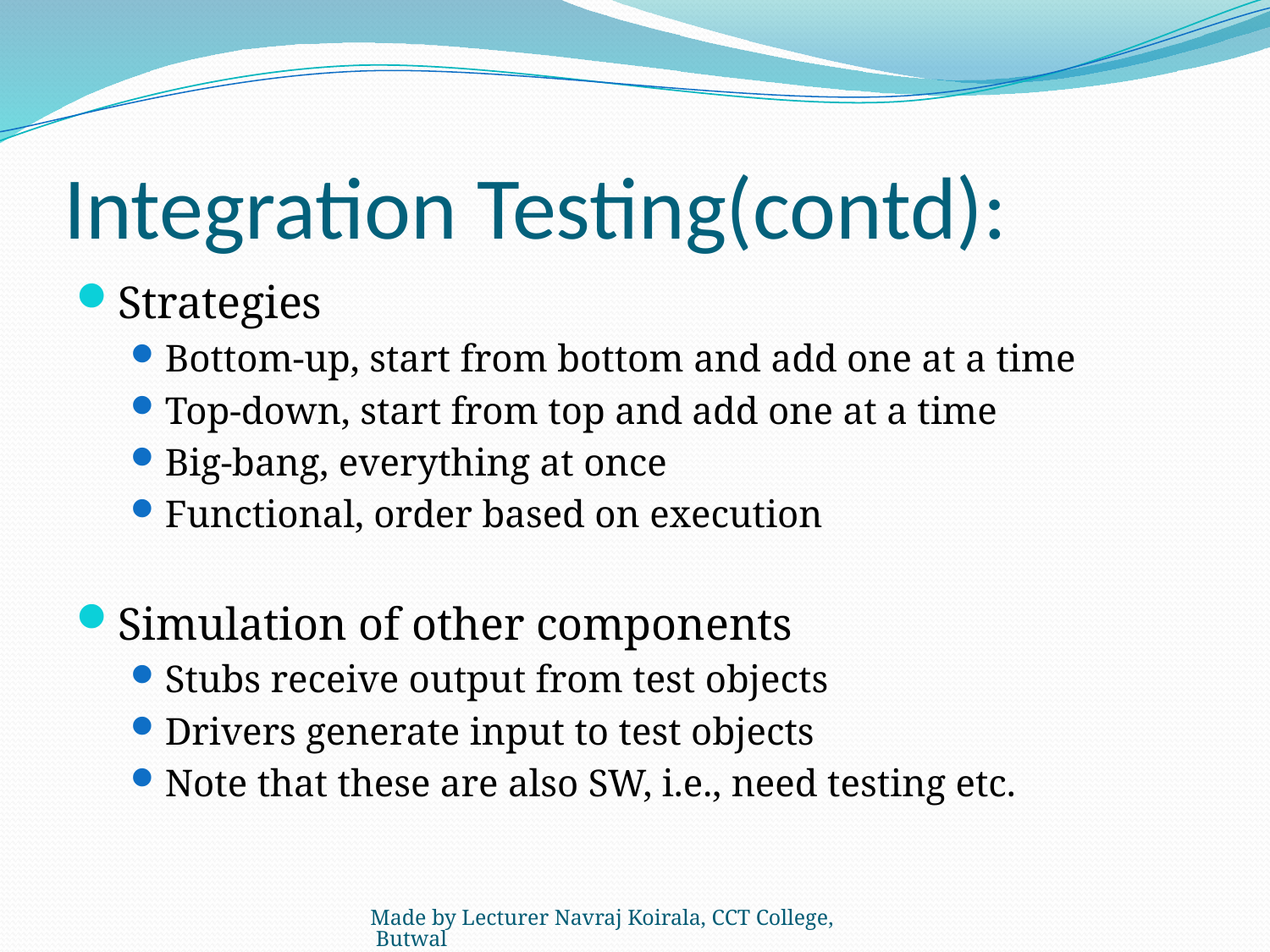

# Integration Testing(contd):
Strategies
Bottom-up, start from bottom and add one at a time
Top-down, start from top and add one at a time
Big-bang, everything at once
Functional, order based on execution

Simulation of other components
Stubs receive output from test objects
Drivers generate input to test objects
Note that these are also SW, i.e., need testing etc.
Made by Lecturer Navraj Koirala, CCT College, Butwal